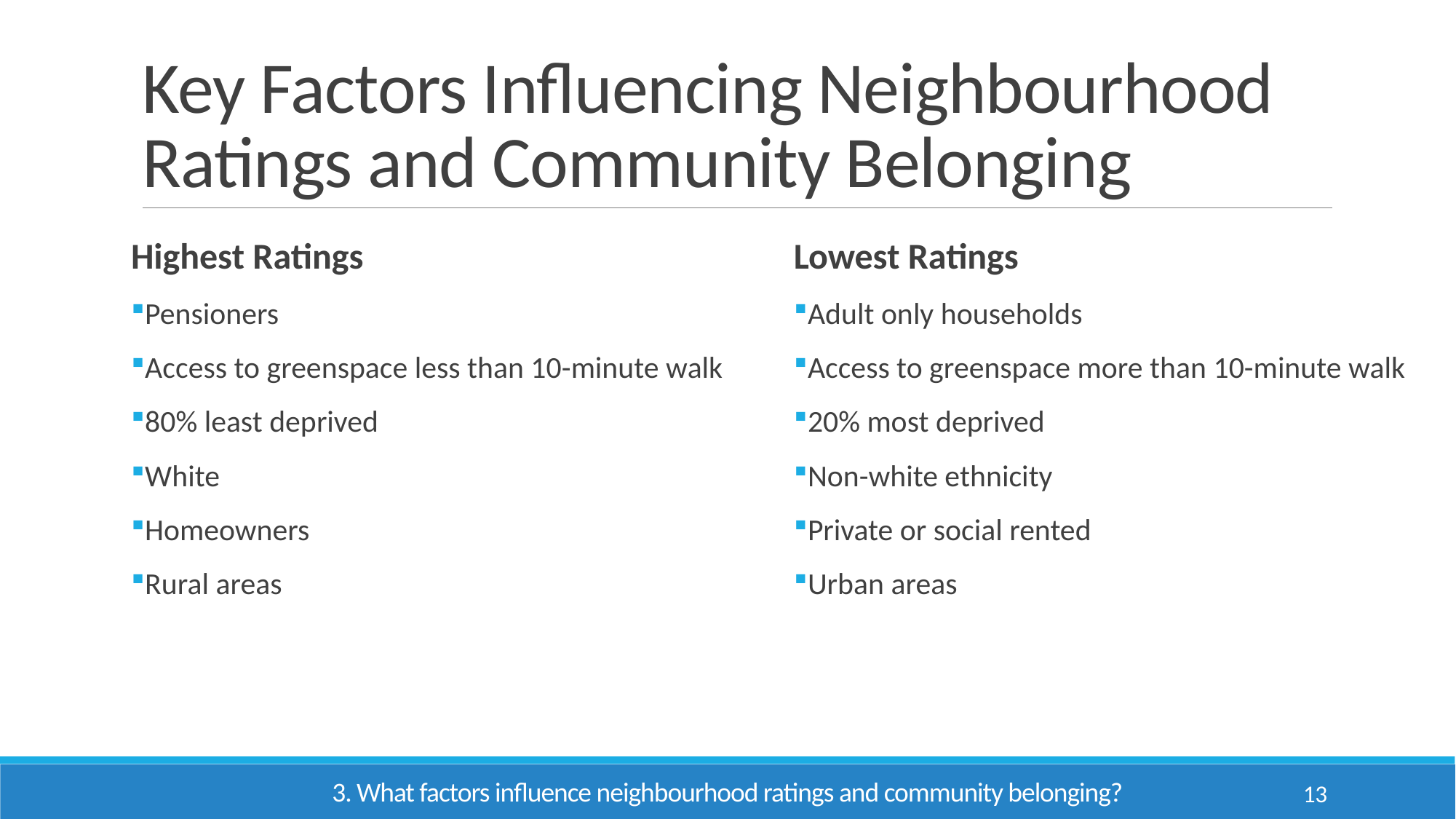

# Key Factors Influencing Neighbourhood Ratings and Community Belonging
Highest Ratings
Pensioners
Access to greenspace less than 10-minute walk
80% least deprived
White
Homeowners
Rural areas
Lowest Ratings
Adult only households
Access to greenspace more than 10-minute walk
20% most deprived
Non-white ethnicity
Private or social rented
Urban areas
3. What factors influence neighbourhood ratings and community belonging?
13